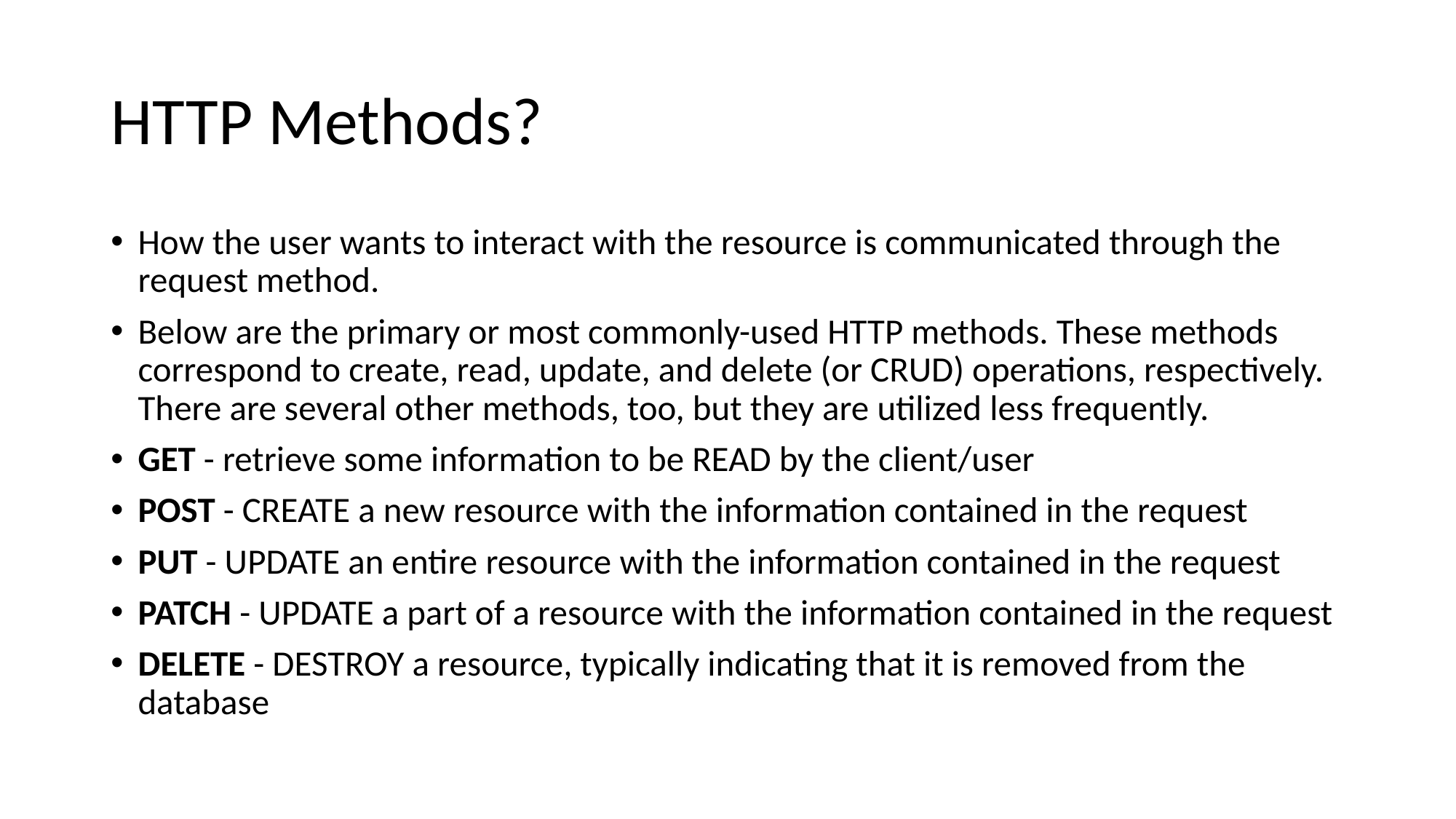

# HTTP Methods?
How the user wants to interact with the resource is communicated through the request method.
Below are the primary or most commonly-used HTTP methods. These methods correspond to create, read, update, and delete (or CRUD) operations, respectively. There are several other methods, too, but they are utilized less frequently.
GET - retrieve some information to be READ by the client/user
POST - CREATE a new resource with the information contained in the request
PUT - UPDATE an entire resource with the information contained in the request
PATCH - UPDATE a part of a resource with the information contained in the request
DELETE - DESTROY a resource, typically indicating that it is removed from the database